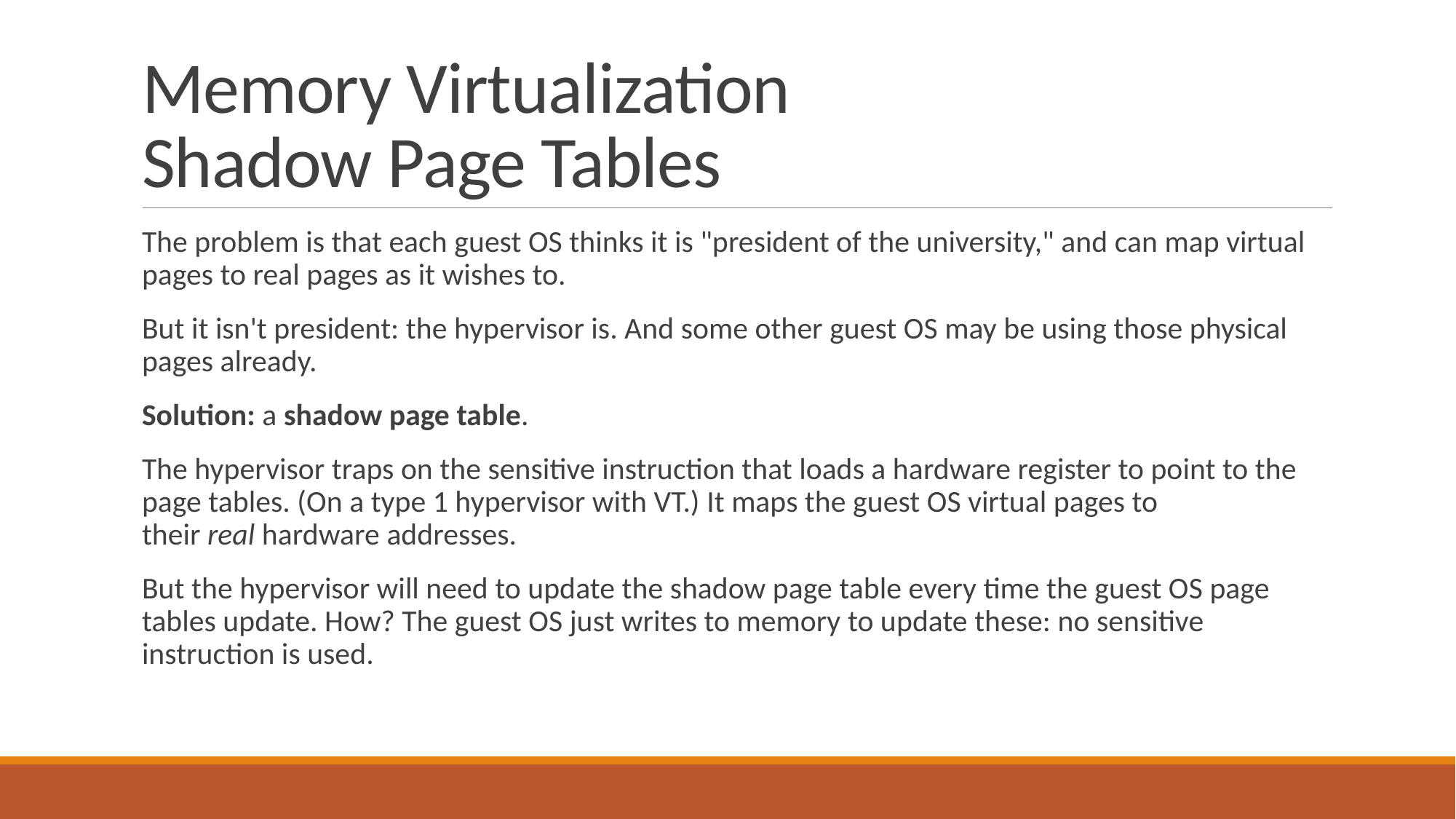

# Memory Virtualization Shadow Page Tables
The problem is that each guest OS thinks it is "president of the university," and can map virtual pages to real pages as it wishes to.
But it isn't president: the hypervisor is. And some other guest OS may be using those physical pages already.
Solution: a shadow page table.
The hypervisor traps on the sensitive instruction that loads a hardware register to point to the page tables. (On a type 1 hypervisor with VT.) It maps the guest OS virtual pages to their real hardware addresses.
But the hypervisor will need to update the shadow page table every time the guest OS page tables update. How? The guest OS just writes to memory to update these: no sensitive instruction is used.